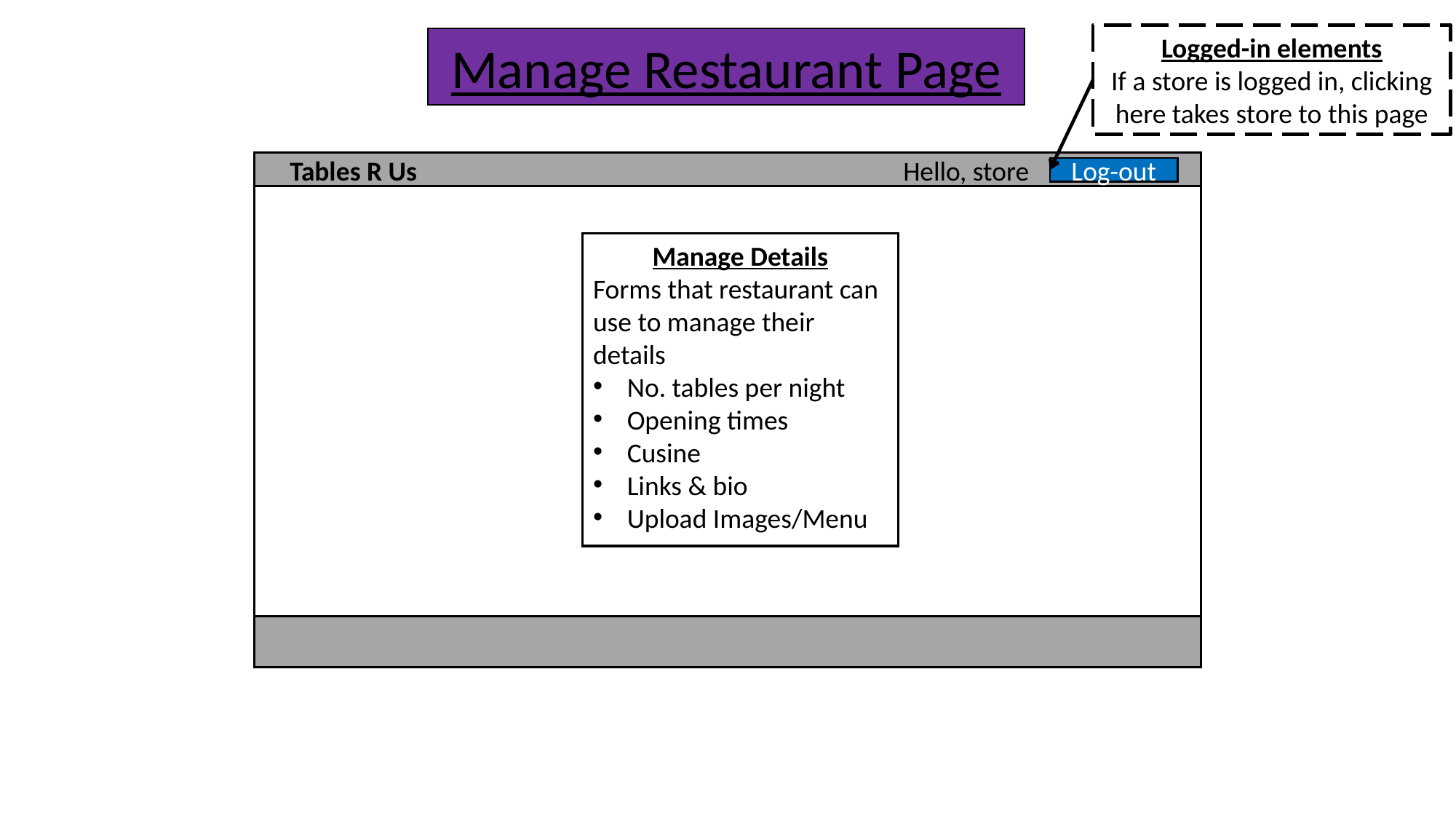

Logged-in elements
If a store is logged in, clicking here takes store to this page
Manage Restaurant Page

Log-out
Tables R Us
Hello, store
Manage Details
Forms that restaurant can use to manage their details
No. tables per night
Opening times
Cusine
Links & bio
Upload Images/Menu